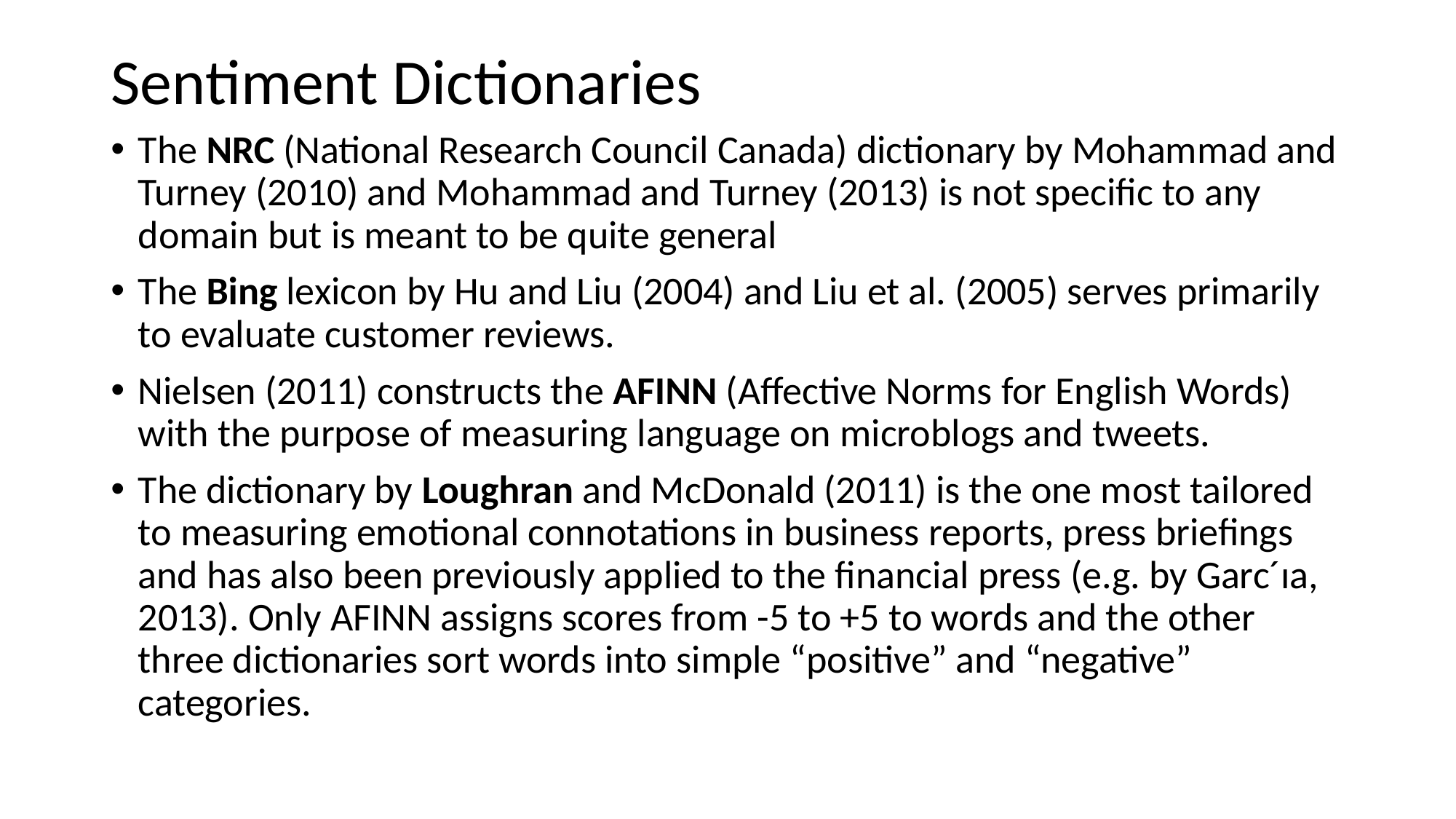

# Sentiment Dictionaries
The NRC (National Research Council Canada) dictionary by Mohammad and Turney (2010) and Mohammad and Turney (2013) is not specific to any domain but is meant to be quite general
The Bing lexicon by Hu and Liu (2004) and Liu et al. (2005) serves primarily to evaluate customer reviews.
Nielsen (2011) constructs the AFINN (Affective Norms for English Words) with the purpose of measuring language on microblogs and tweets.
The dictionary by Loughran and McDonald (2011) is the one most tailored to measuring emotional connotations in business reports, press briefings and has also been previously applied to the financial press (e.g. by Garc´ıa, 2013). Only AFINN assigns scores from -5 to +5 to words and the other three dictionaries sort words into simple “positive” and “negative” categories.